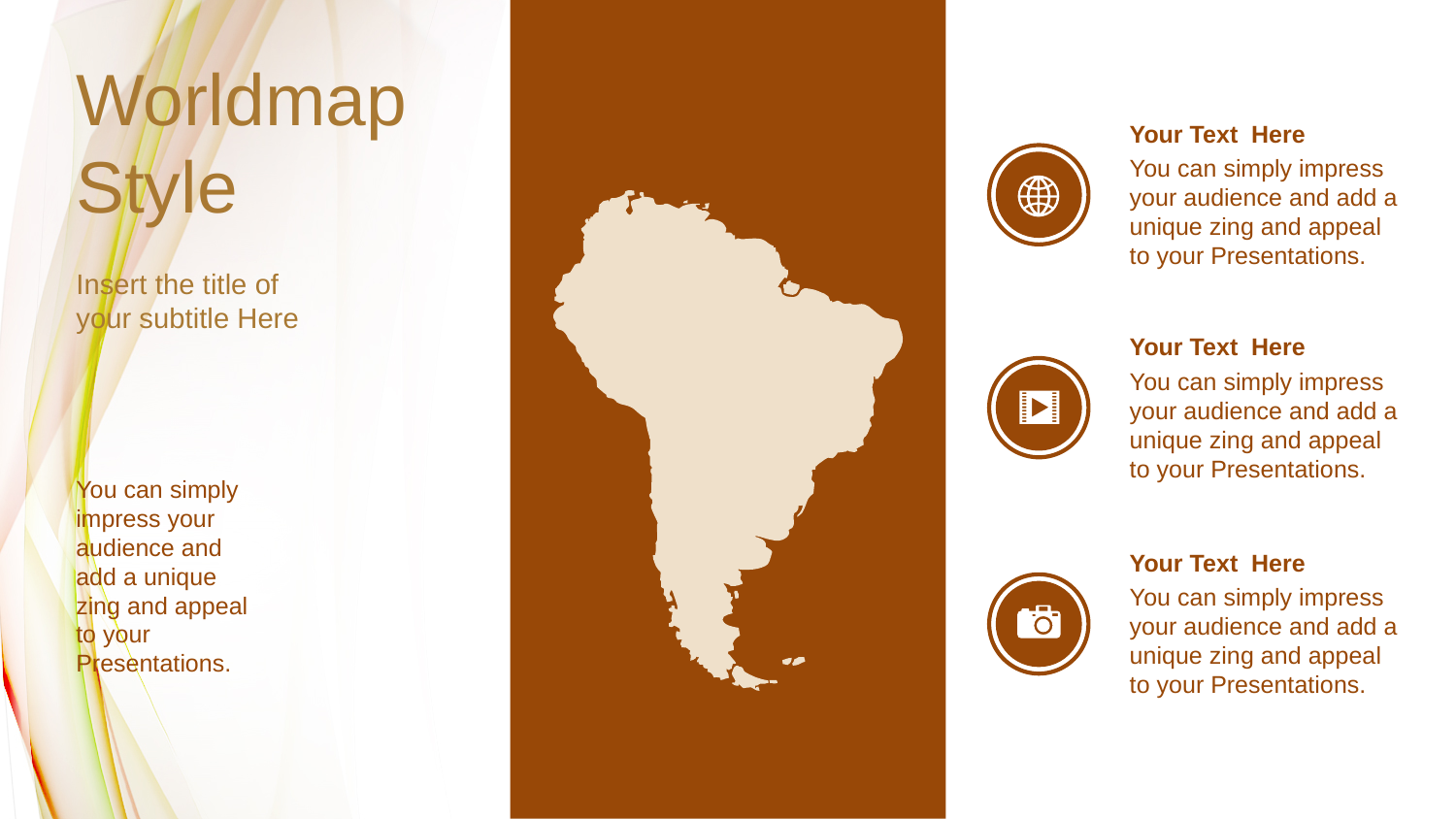

Worldmap Style
Your Text  Here
You can simply impress your audience and add a unique zing and appeal to your Presentations.

Insert the title of your subtitle Here
Your Text  Here
You can simply impress your audience and add a unique zing and appeal to your Presentations.

You can simply impress your audience and add a unique zing and appeal to your Presentations.
Your Text  Here
You can simply impress your audience and add a unique zing and appeal to your Presentations.